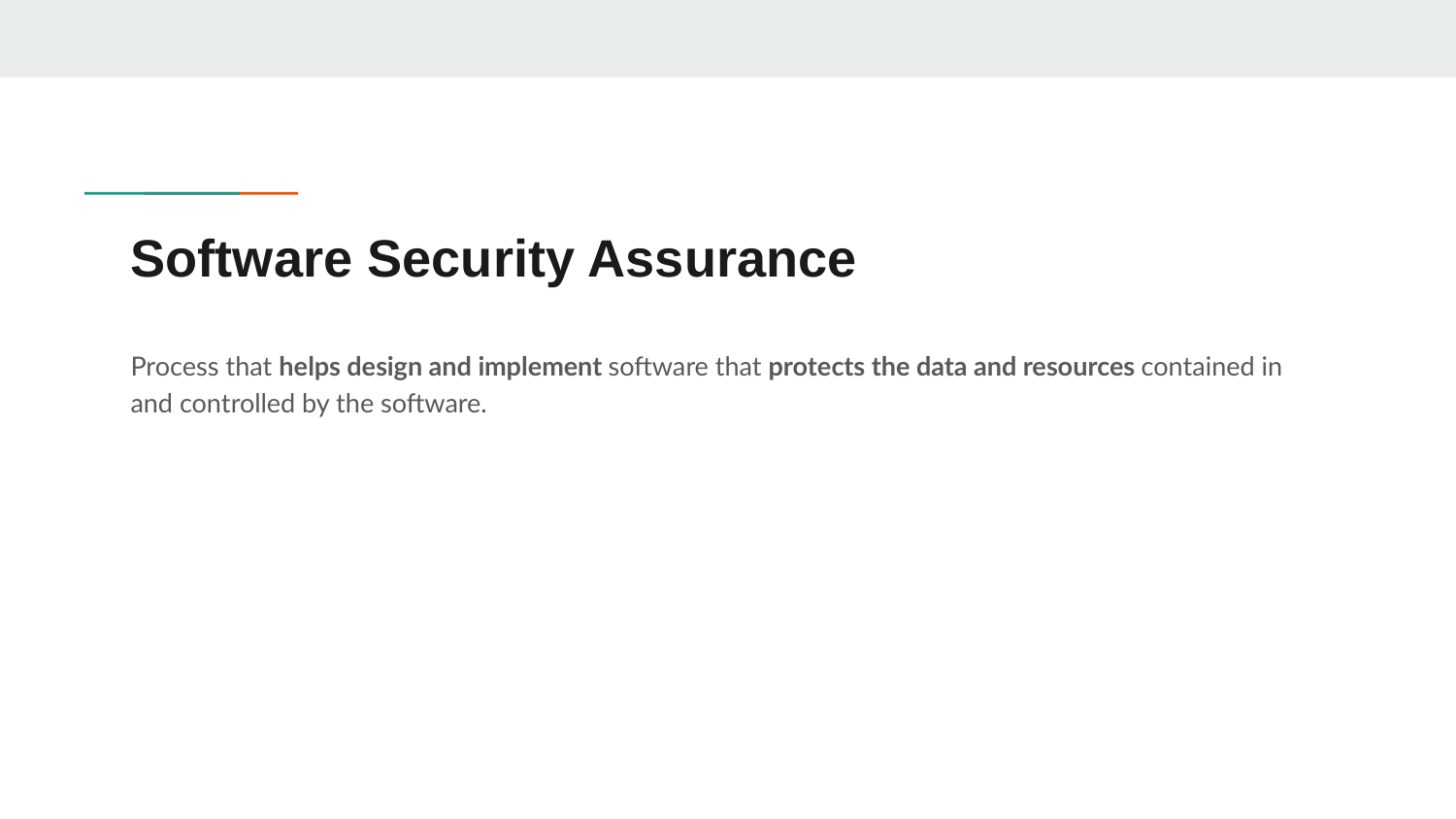

# Software Security Assurance
Process that helps design and implement software that protects the data and resources contained in and controlled by the software.